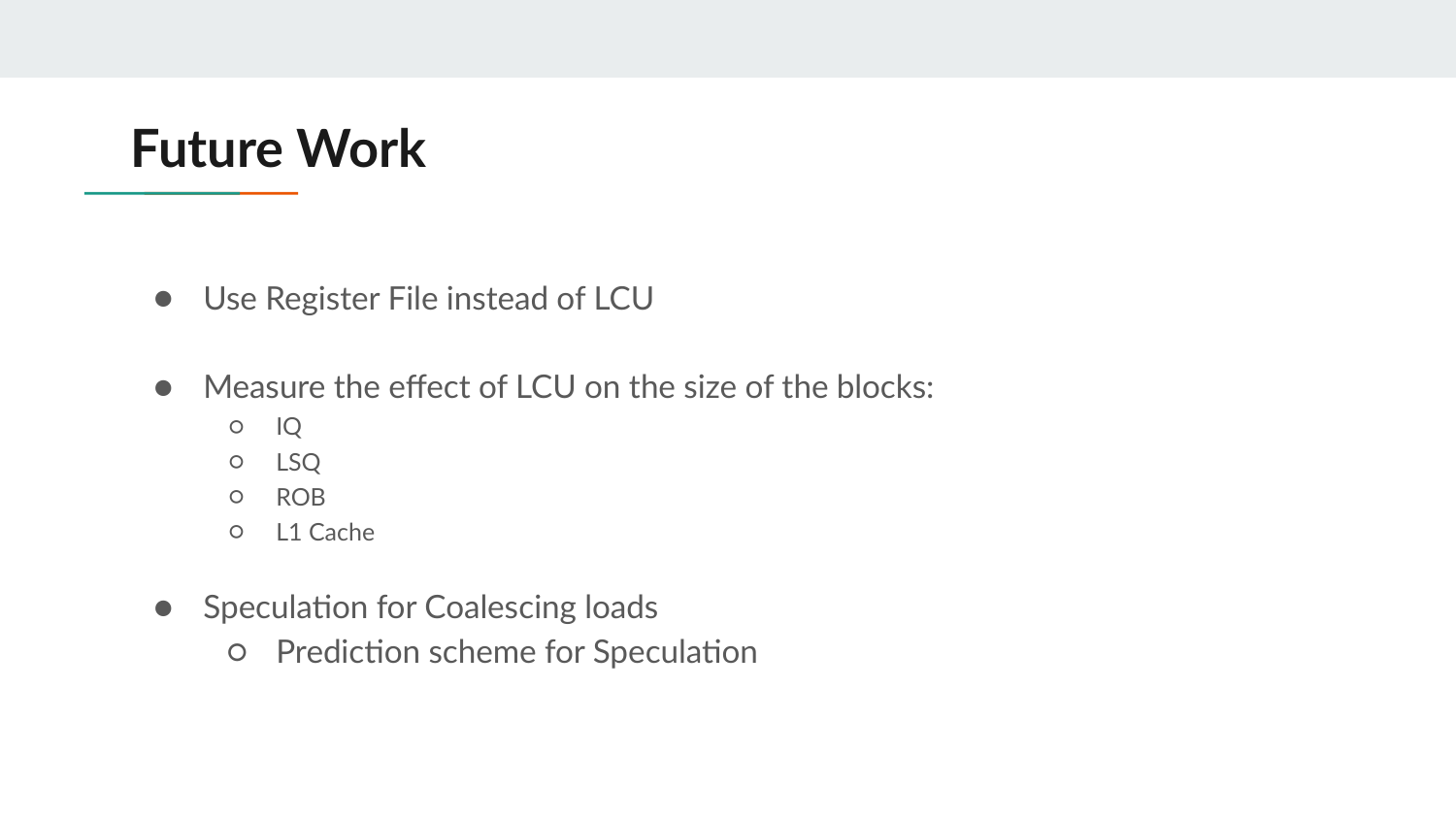

# Future Work

Use Register File instead of LCU

Measure the effect of LCU on the size of the blocks:
IQ
LSQ
ROB
L1 Cache

Speculation for Coalescing loads
Prediction scheme for Speculation